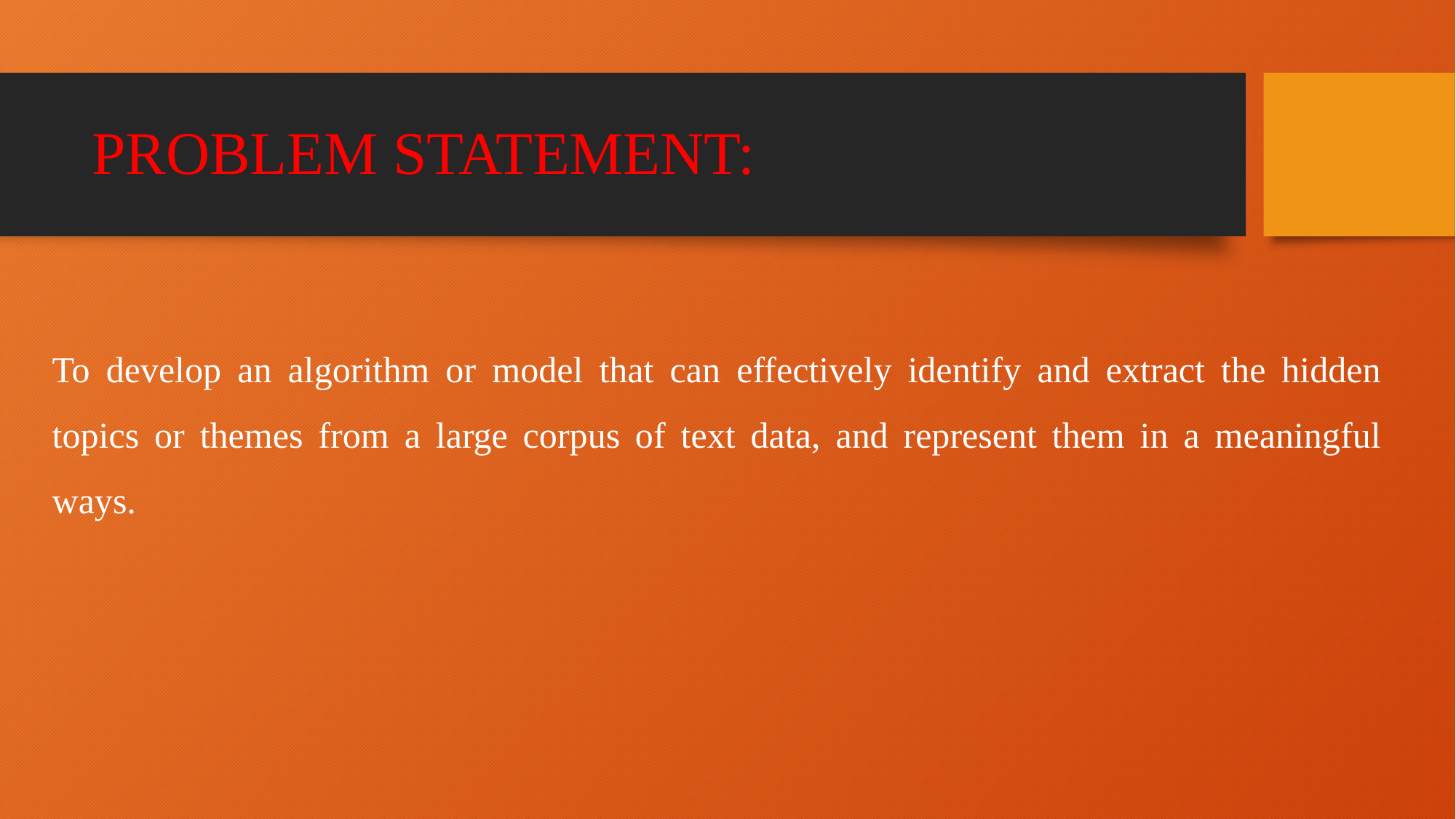

# PROBLEM STATEMENT:
To develop an algorithm or model that can effectively identify and extract the hidden topics or themes from a large corpus of text data, and represent them in a meaningful ways.